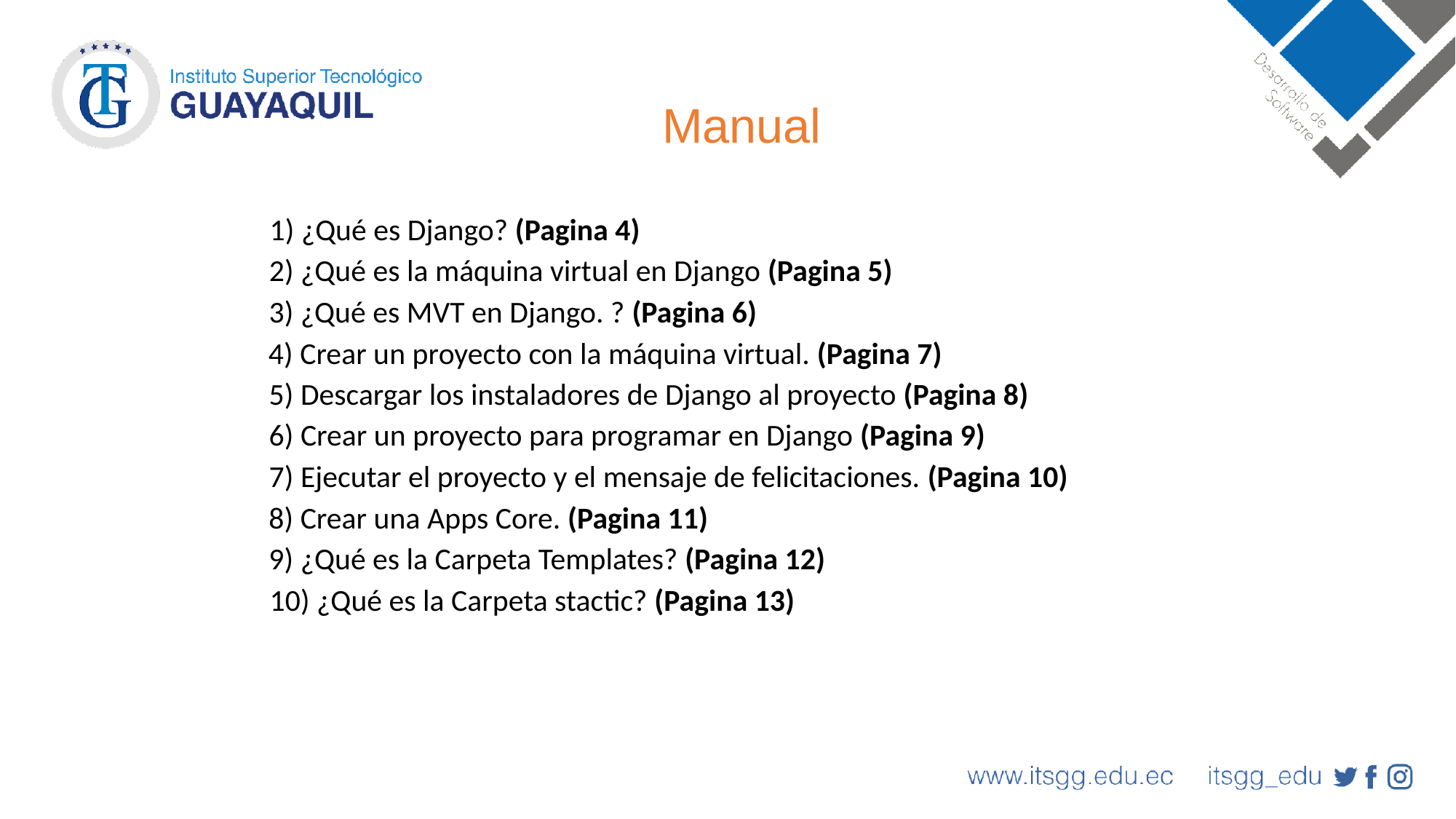

Manual

1) ¿Qué es Django? (Pagina 4)
2) ¿Qué es la máquina virtual en Django (Pagina 5)
3) ¿Qué es MVT en Django. ? (Pagina 6)
4) Crear un proyecto con la máquina virtual. (Pagina 7)
5) Descargar los instaladores de Django al proyecto (Pagina 8)
6) Crear un proyecto para programar en Django (Pagina 9)
7) Ejecutar el proyecto y el mensaje de felicitaciones. (Pagina 10)
8) Crear una Apps Core. (Pagina 11)
9) ¿Qué es la Carpeta Templates? (Pagina 12)
10) ¿Qué es la Carpeta stactic? (Pagina 13)